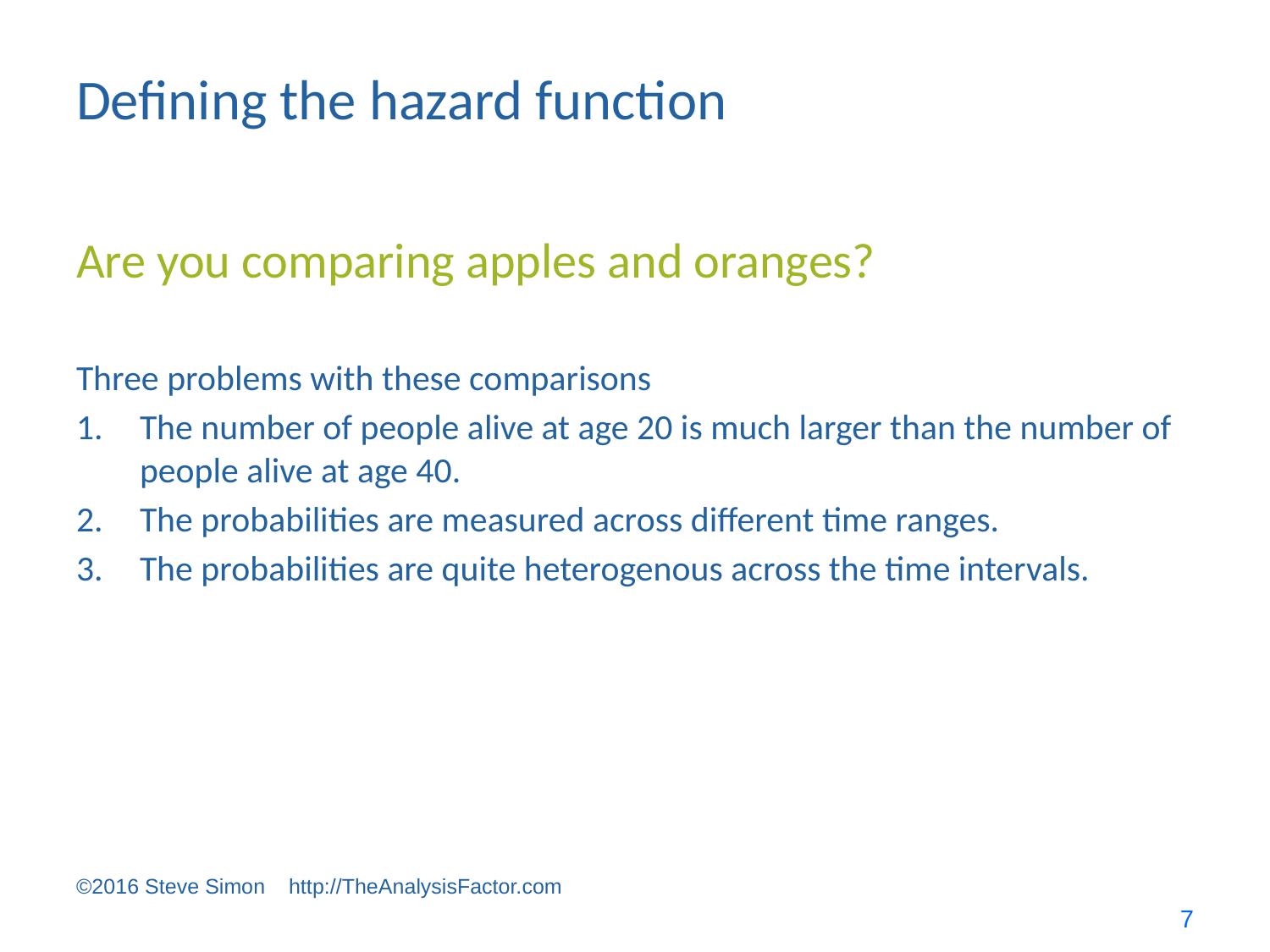

# Defining the hazard function
Are you comparing apples and oranges?
Three problems with these comparisons
The number of people alive at age 20 is much larger than the number of people alive at age 40.
The probabilities are measured across different time ranges.
The probabilities are quite heterogenous across the time intervals.
©2016 Steve Simon    http://TheAnalysisFactor.com

7